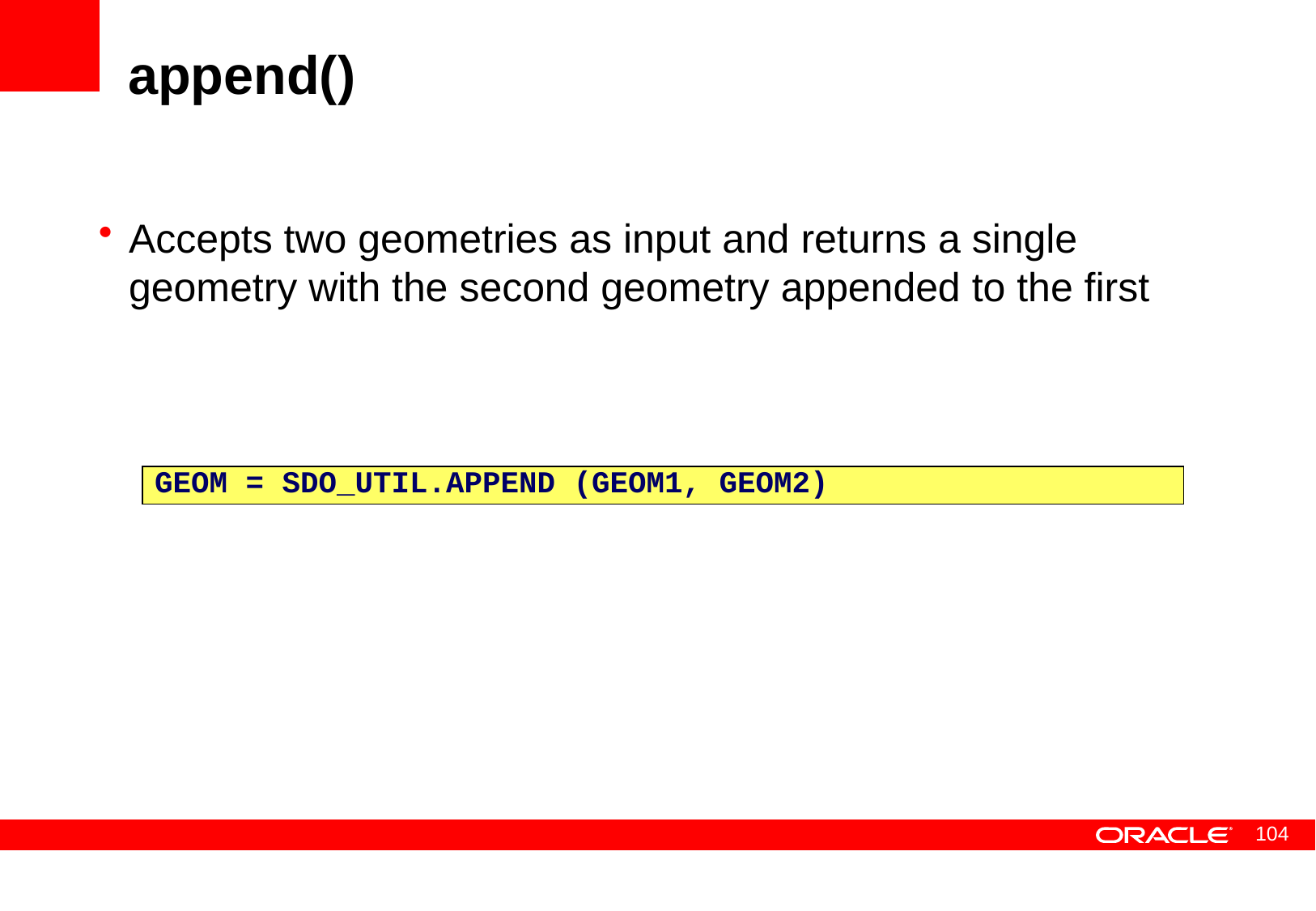

# append()
Accepts two geometries as input and returns a single geometry with the second geometry appended to the first
GEOM = SDO_UTIL.APPEND (GEOM1, GEOM2)